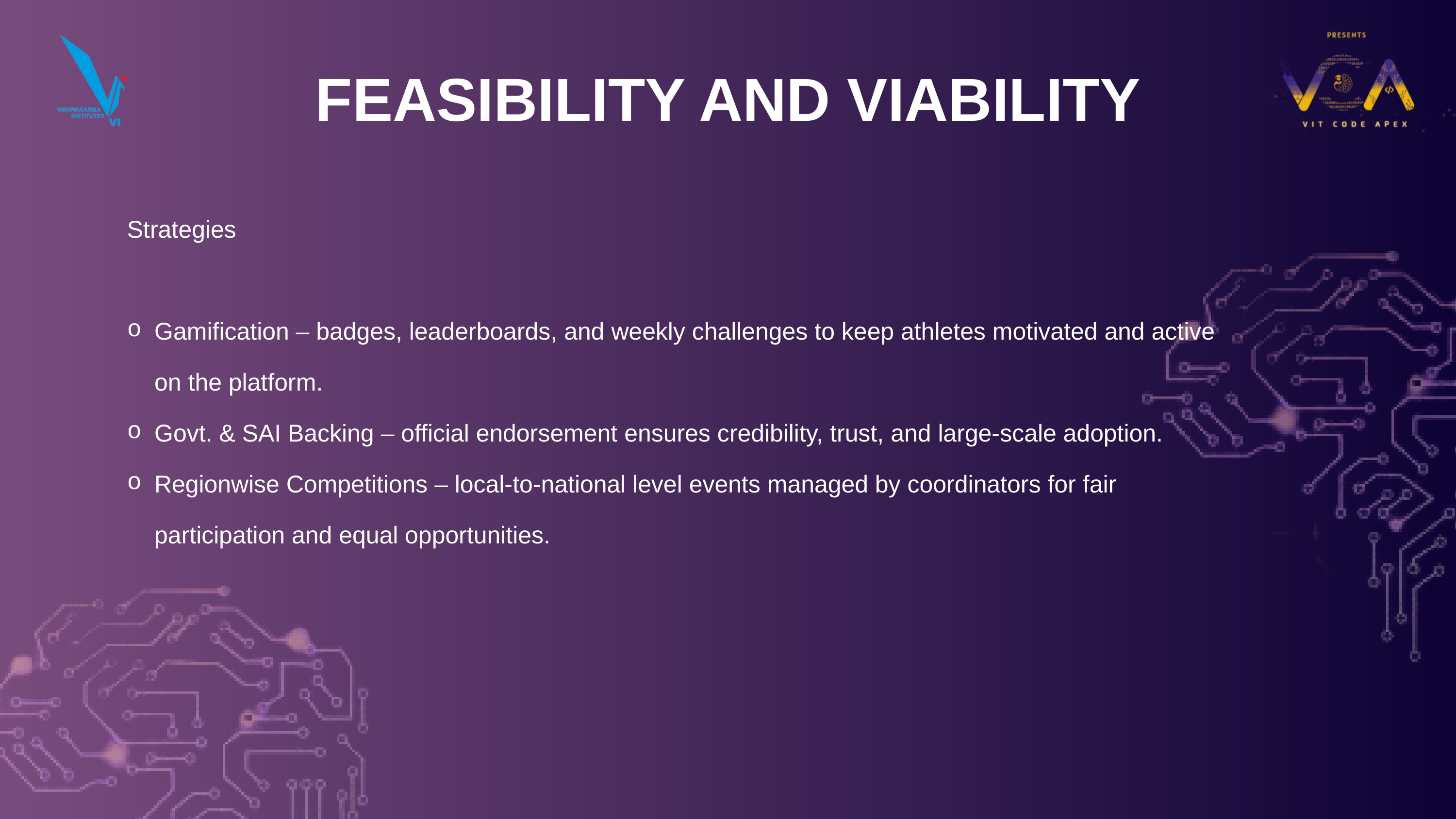

FEASIBILITY AND VIABILITY

Strategies

Gamification – badges, leaderboards, and weekly challenges to keep athletes motivated and active on the platform.
Govt. & SAI Backing – official endorsement ensures credibility, trust, and large-scale adoption.
Regionwise Competitions – local-to-national level events managed by coordinators for fair participation and equal opportunities.